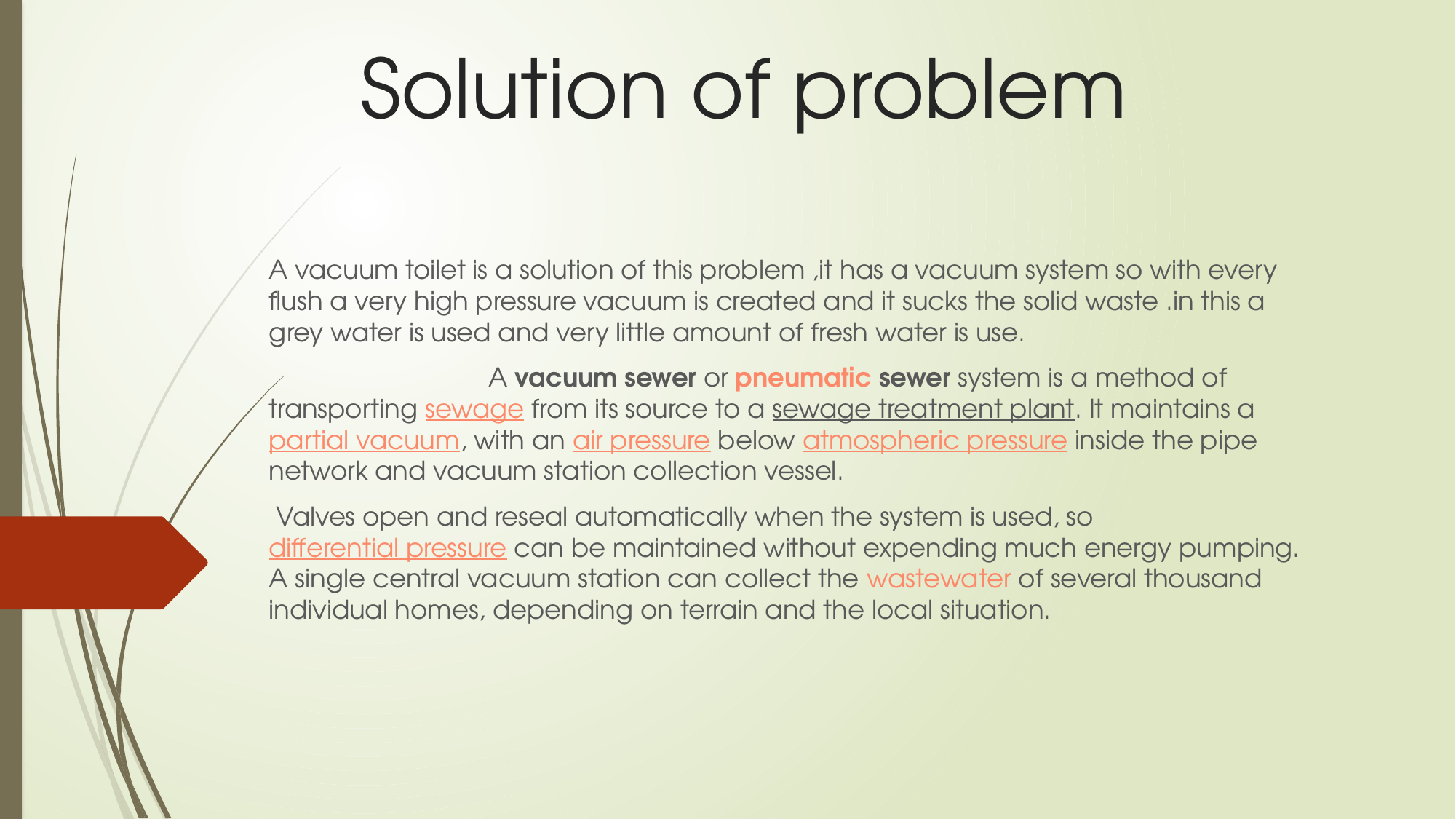

# Solution of problem
A vacuum toilet is a solution of this problem ,it has a vacuum system so with every flush a very high pressure vacuum is created and it sucks the solid waste .in this a grey water is used and very little amount of fresh water is use.
                               A vacuum sewer or pneumatic sewer system is a method of transporting sewage from its source to a sewage treatment plant. It maintains a partial vacuum, with an air pressure below atmospheric pressure inside the pipe network and vacuum station collection vessel.
 Valves open and reseal automatically when the system is used, so differential pressure can be maintained without expending much energy pumping. A single central vacuum station can collect the wastewater of several thousand individual homes, depending on terrain and the local situation.